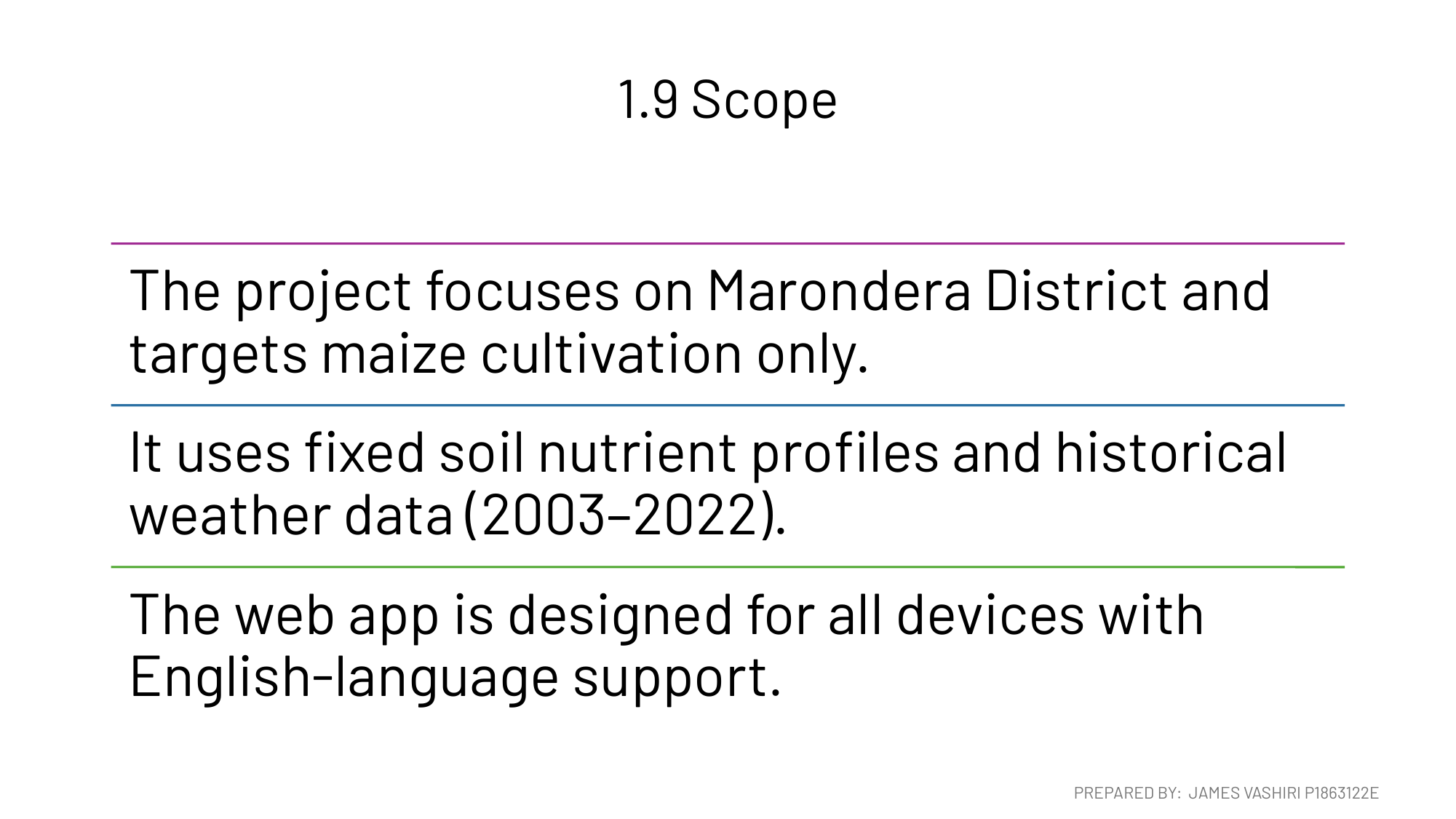

# 1.9 Scope
The project focuses on Marondera District and targets maize cultivation only.
It uses fixed soil nutrient profiles and historical weather data (2003–2022).
The web app is designed for all devices with English-language support.
PREPARED BY:  JAMES VASHIRI P1863122E